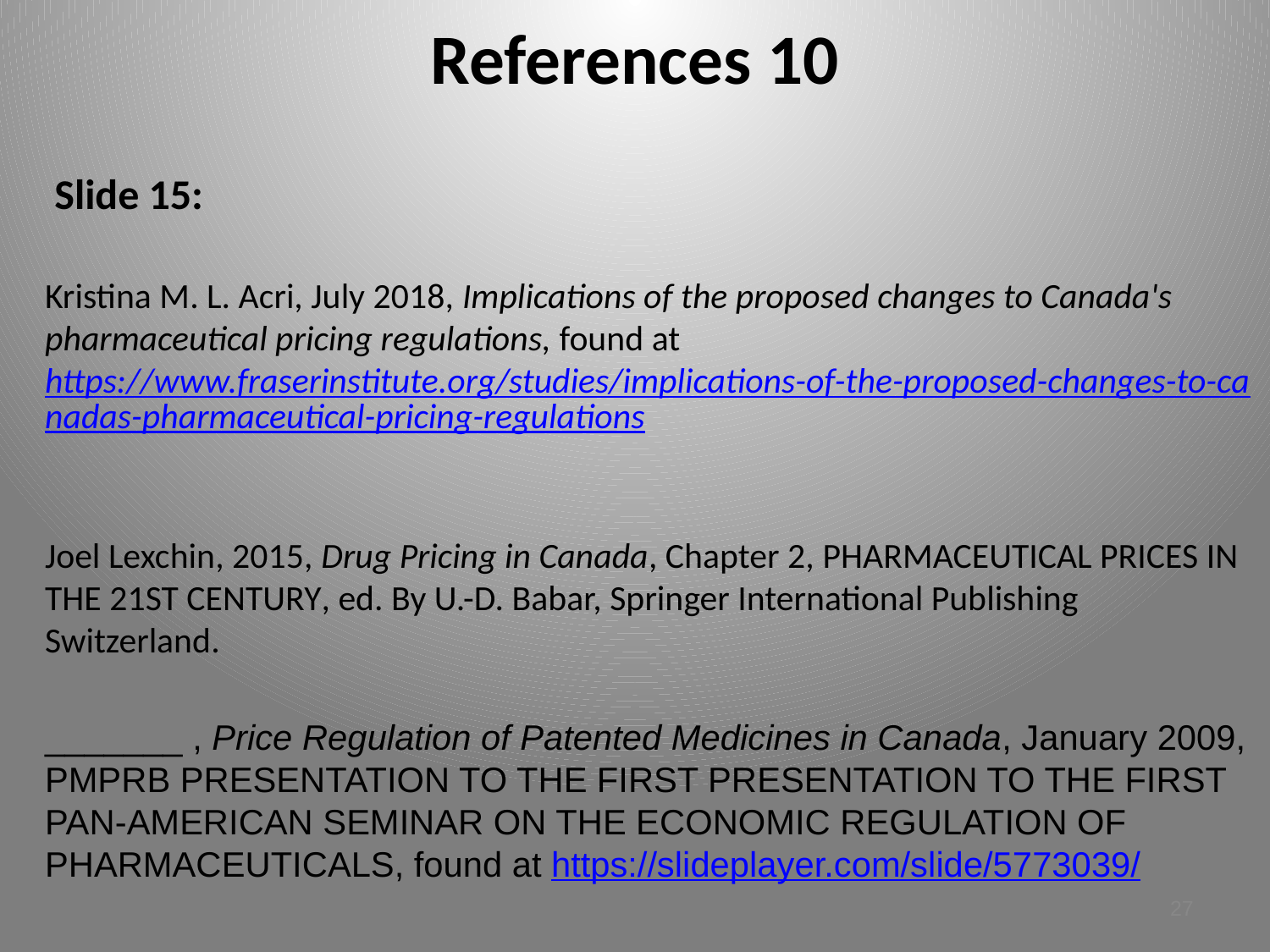

# References 10
 Slide 15:

Kristina M. L. Acri, July 2018, Implications of the proposed changes to Canada's pharmaceutical pricing regulations, found at https://www.fraserinstitute.org/studies/implications-of-the-proposed-changes-to-canadas-pharmaceutical-pricing-regulations

Joel Lexchin, 2015, Drug Pricing in Canada, Chapter 2, Pharmaceutical Prices in the 21st Century, ed. By U.-D. Babar, Springer International Publishing Switzerland.

_______ , Price Regulation of Patented Medicines in Canada, January 2009, PMPRB Presentation to the First Presentation to the First Pan-American Seminar on the Economic Regulation of Pharmaceuticals, found at https://slideplayer.com/slide/5773039/

27